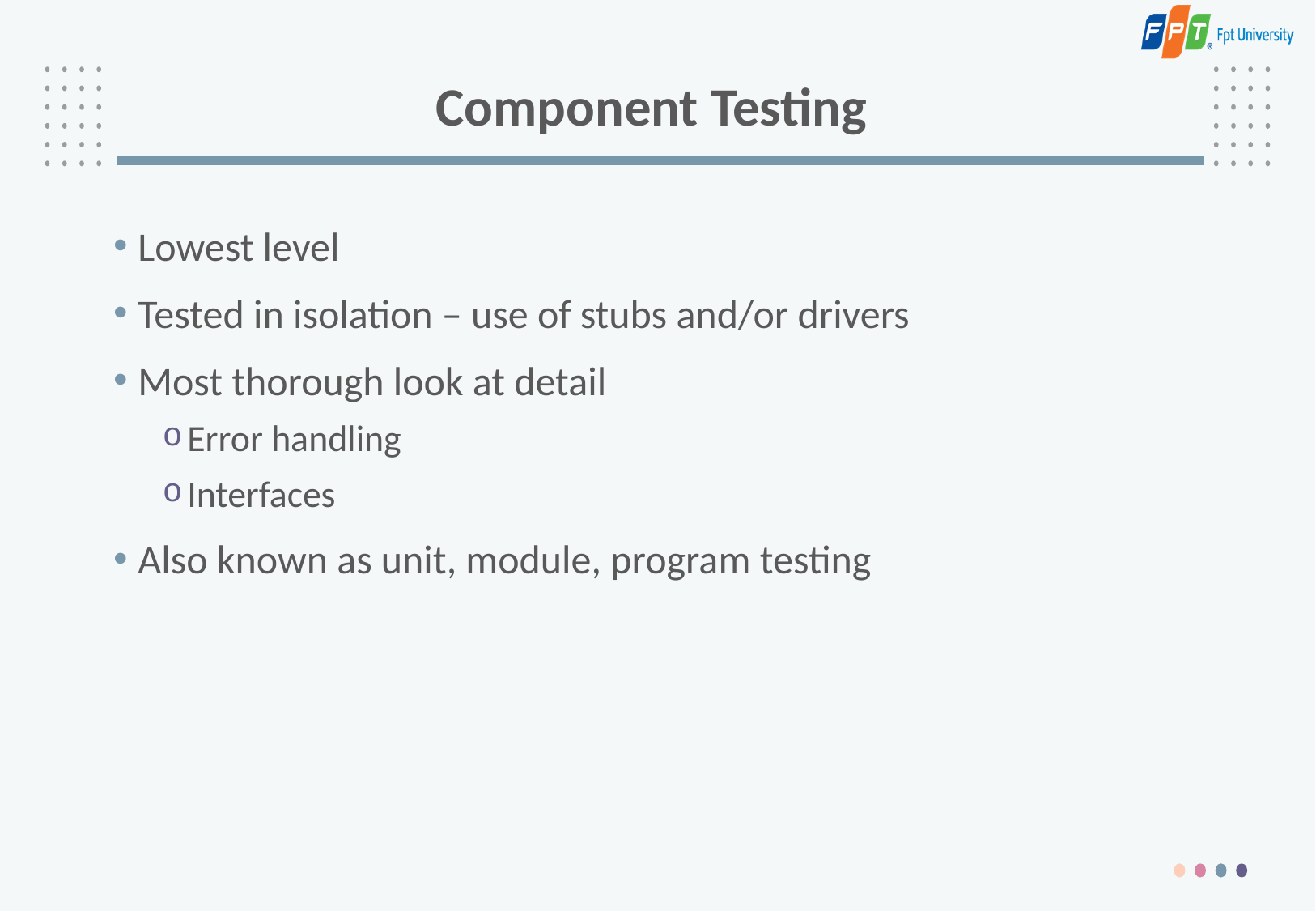

# Component Testing
Lowest level
Tested in isolation – use of stubs and/or drivers
Most thorough look at detail
Error handling
Interfaces
Also known as unit, module, program testing